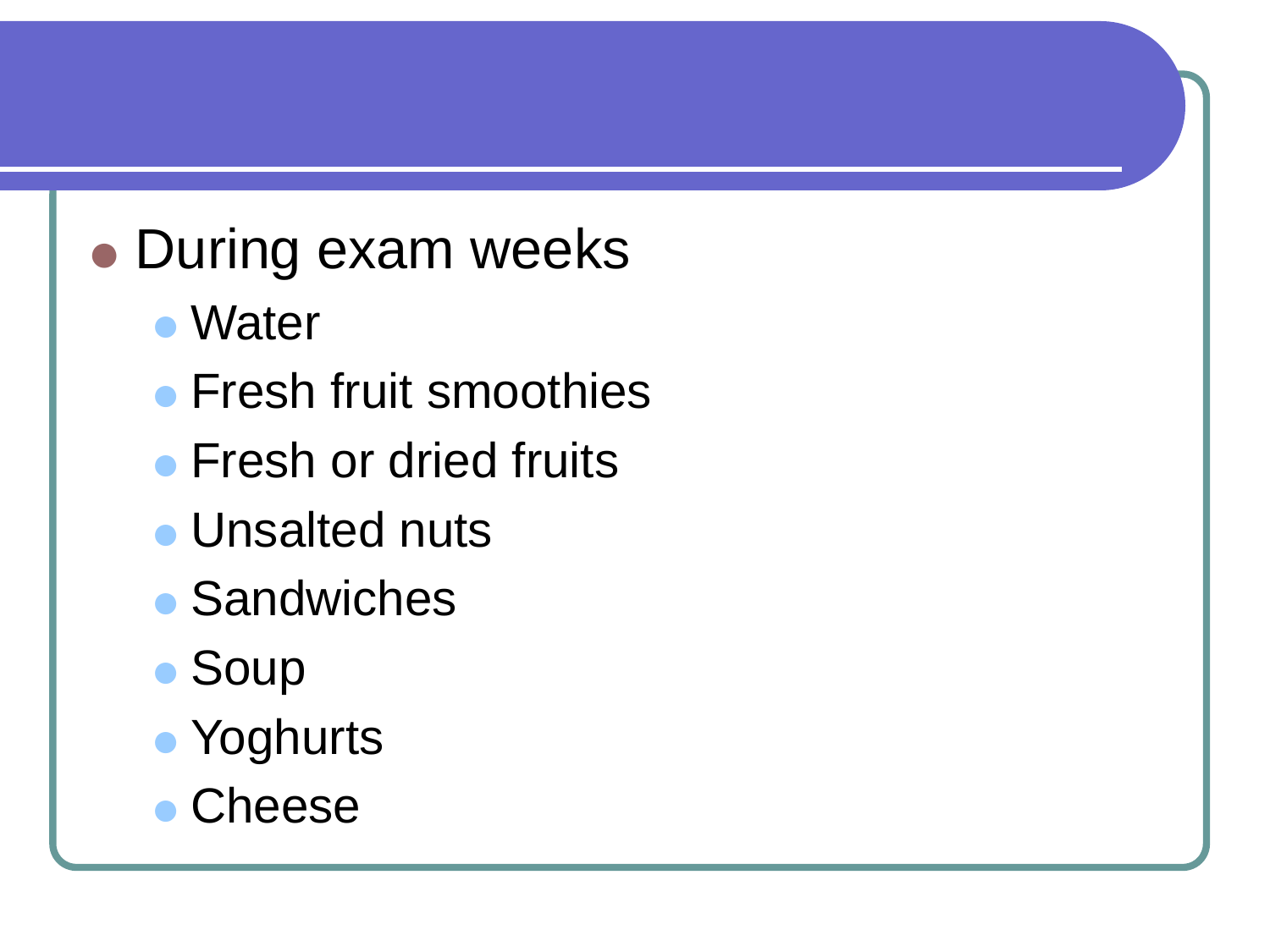

#
During exam weeks
Water
Fresh fruit smoothies
Fresh or dried fruits
Unsalted nuts
Sandwiches
Soup
Yoghurts
Cheese